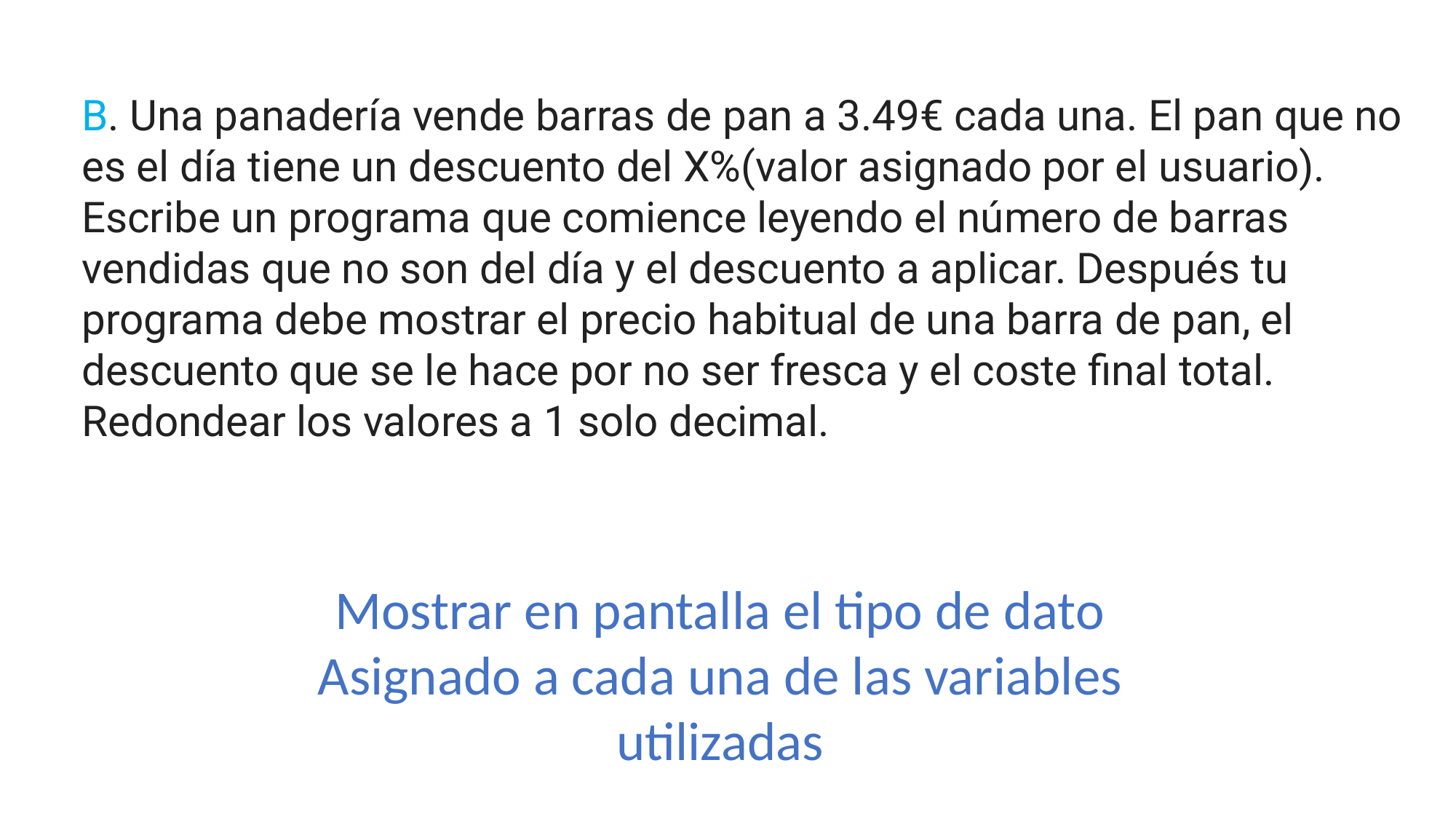

B. Una panadería vende barras de pan a 3.49€ cada una. El pan que no es el día tiene un descuento del X%(valor asignado por el usuario). Escribe un programa que comience leyendo el número de barras vendidas que no son del día y el descuento a aplicar. Después tu programa debe mostrar el precio habitual de una barra de pan, el descuento que se le hace por no ser fresca y el coste final total. Redondear los valores a 1 solo decimal.
Mostrar en pantalla el tipo de dato
Asignado a cada una de las variables
utilizadas